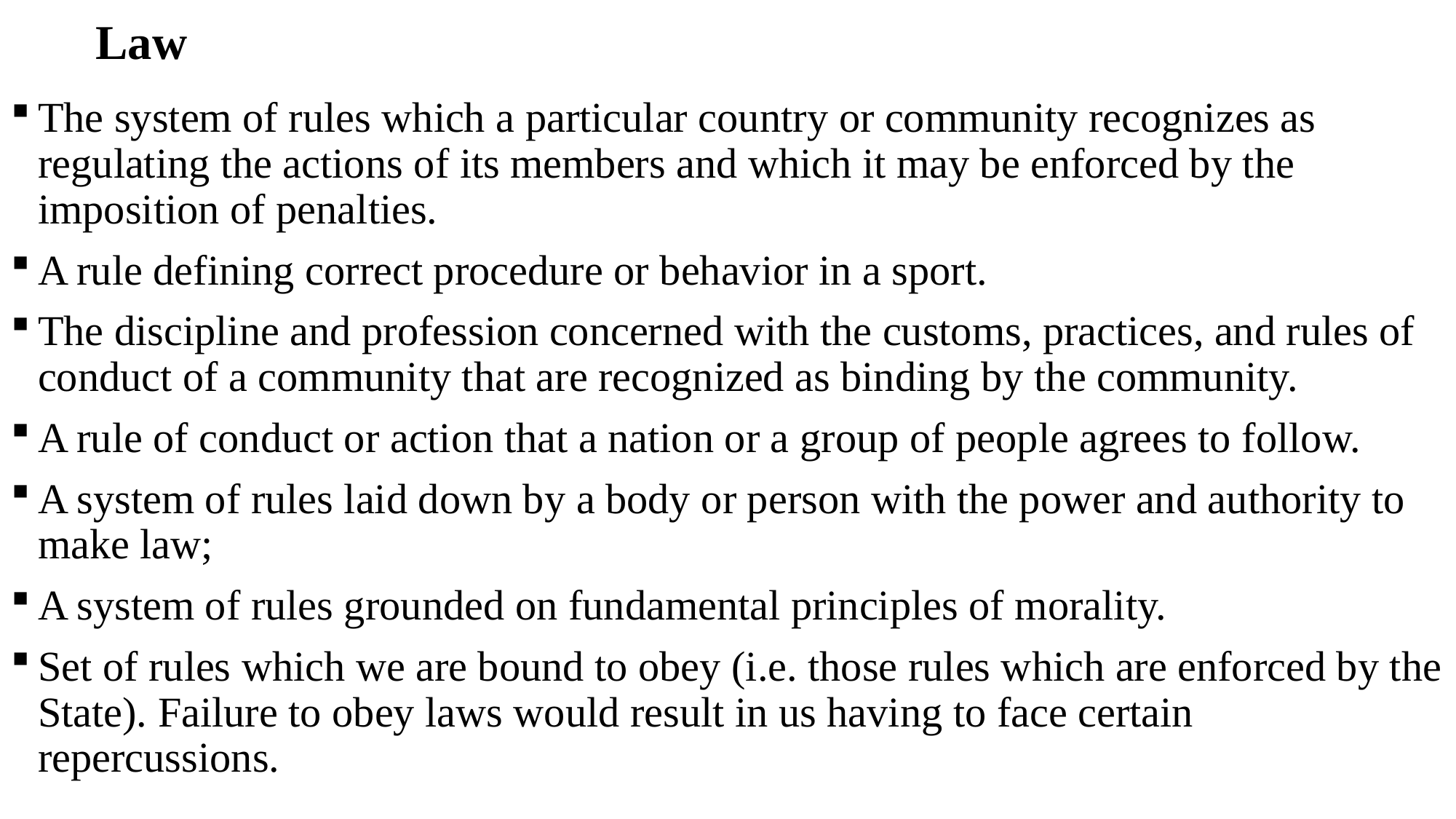

# Law
The system of rules which a particular country or community recognizes as regulating the actions of its members and which it may be enforced by the imposition of penalties.
A rule defining correct procedure or behavior in a sport.
The discipline and profession concerned with the customs, practices, and rules of conduct of a community that are recognized as binding by the community.
A rule of conduct or action that a nation or a group of people agrees to follow.
A system of rules laid down by a body or person with the power and authority to make law;
A system of rules grounded on fundamental principles of morality.
Set of rules which we are bound to obey (i.e. those rules which are enforced by the State). Failure to obey laws would result in us having to face certain repercussions.